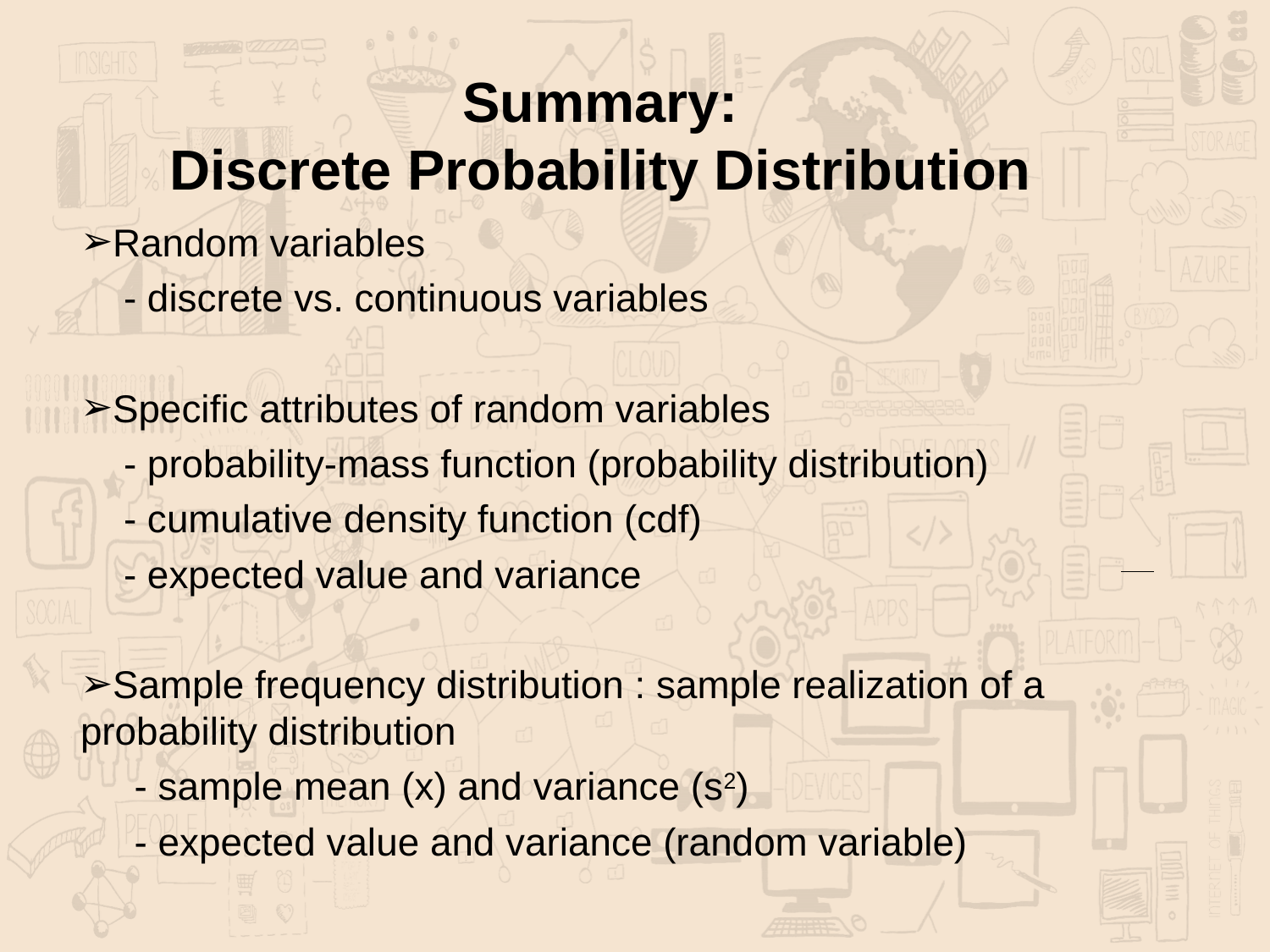

# Summary: Discrete Probability Distribution
Random variables
    - discrete vs. continuous variables

Specific attributes of random variables
    - probability-mass function (probability distribution)
    - cumulative density function (cdf)
    - expected value and variance

Sample frequency distribution : sample realization of a probability distribution
     - sample mean (x) and variance (s2)
     - expected value and variance (random variable)